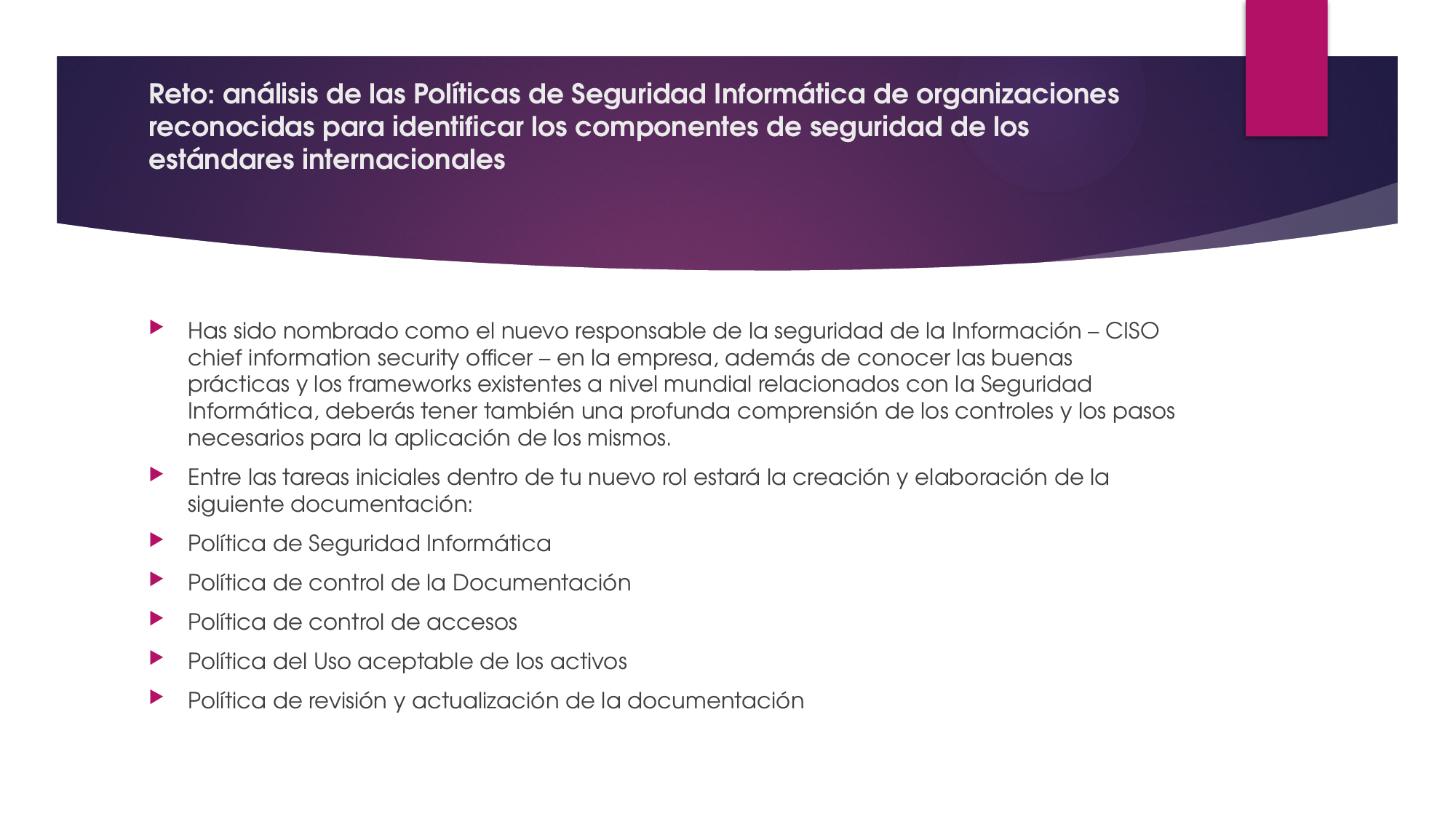

# Reto: análisis de las Políticas de Seguridad Informática de organizaciones reconocidas para identificar los componentes de seguridad de los estándares internacionales
Has sido nombrado como el nuevo responsable de la seguridad de la Información – CISO chief information security officer – en la empresa, además de conocer las buenas prácticas y los frameworks existentes a nivel mundial relacionados con la Seguridad Informática, deberás tener también una profunda comprensión de los controles y los pasos necesarios para la aplicación de los mismos.
Entre las tareas iniciales dentro de tu nuevo rol estará la creación y elaboración de la siguiente documentación:
Política de Seguridad Informática
Política de control de la Documentación
Política de control de accesos
Política del Uso aceptable de los activos
Política de revisión y actualización de la documentación